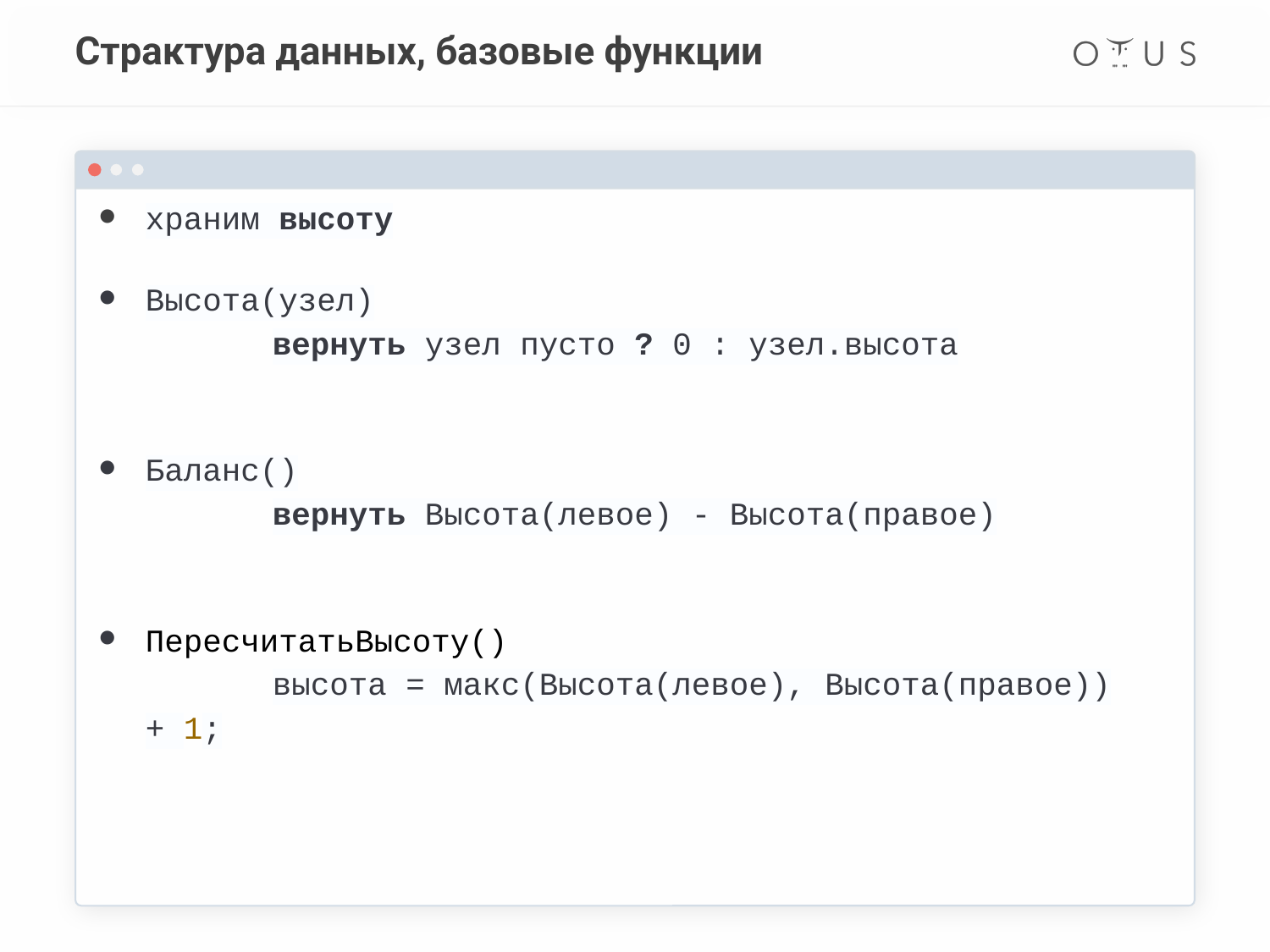

# Страктура данных, базовые функции
храним высоту
Высота(узел)
	вернуть узел пусто ? 0 : узел.высота

Баланс()
	вернуть Высота(левое) - Высота(правое)

ПересчитатьВысоту()
	высота = макс(Высота(левое), Высота(правое)) + 1;